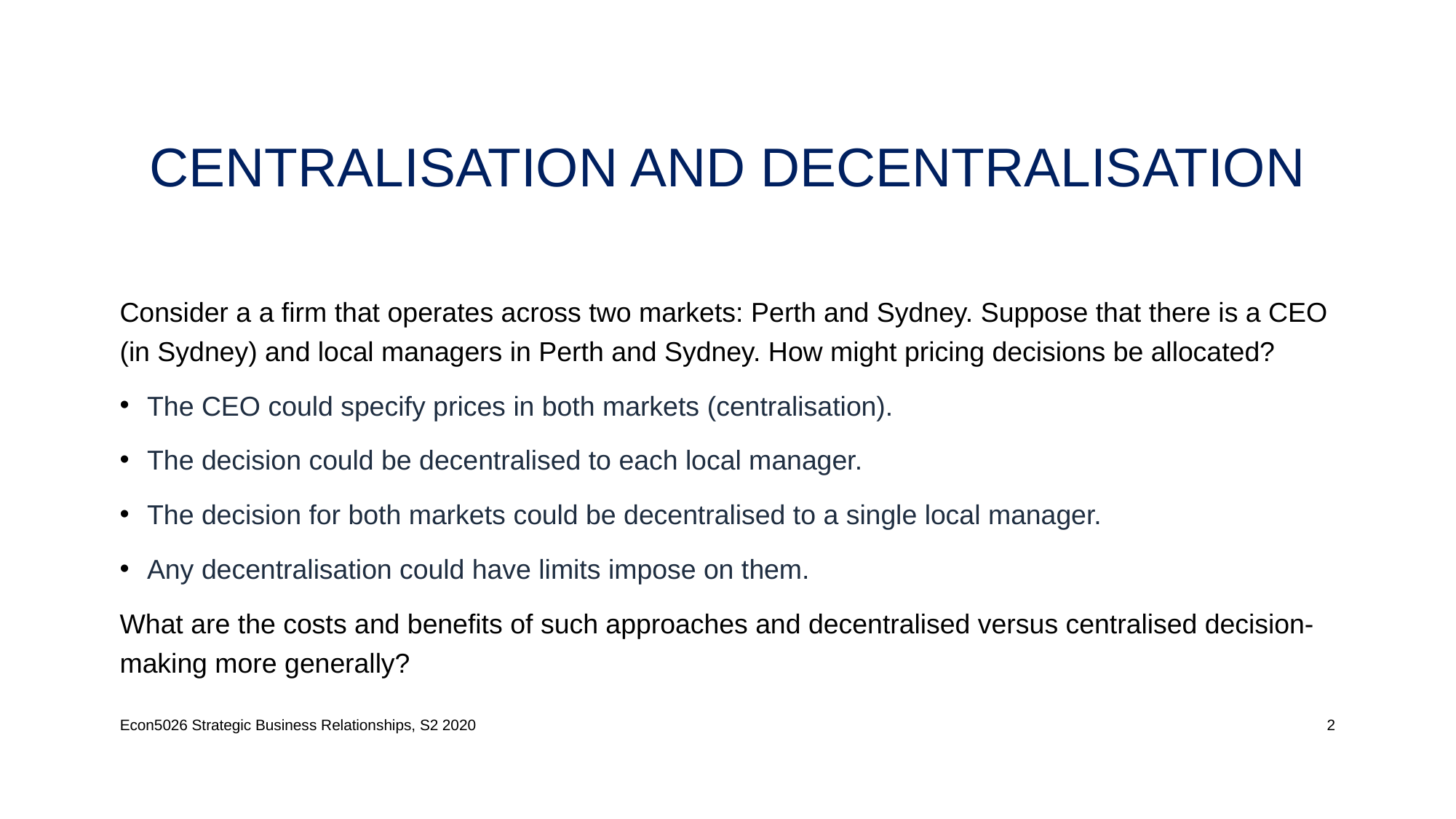

# Centralisation and Decentralisation
Consider a a firm that operates across two markets: Perth and Sydney. Suppose that there is a CEO (in Sydney) and local managers in Perth and Sydney. How might pricing decisions be allocated?
The CEO could specify prices in both markets (centralisation).
The decision could be decentralised to each local manager.
The decision for both markets could be decentralised to a single local manager.
Any decentralisation could have limits impose on them.
What are the costs and benefits of such approaches and decentralised versus centralised decision-making more generally?

Econ5026 Strategic Business Relationships, S2 2020
2